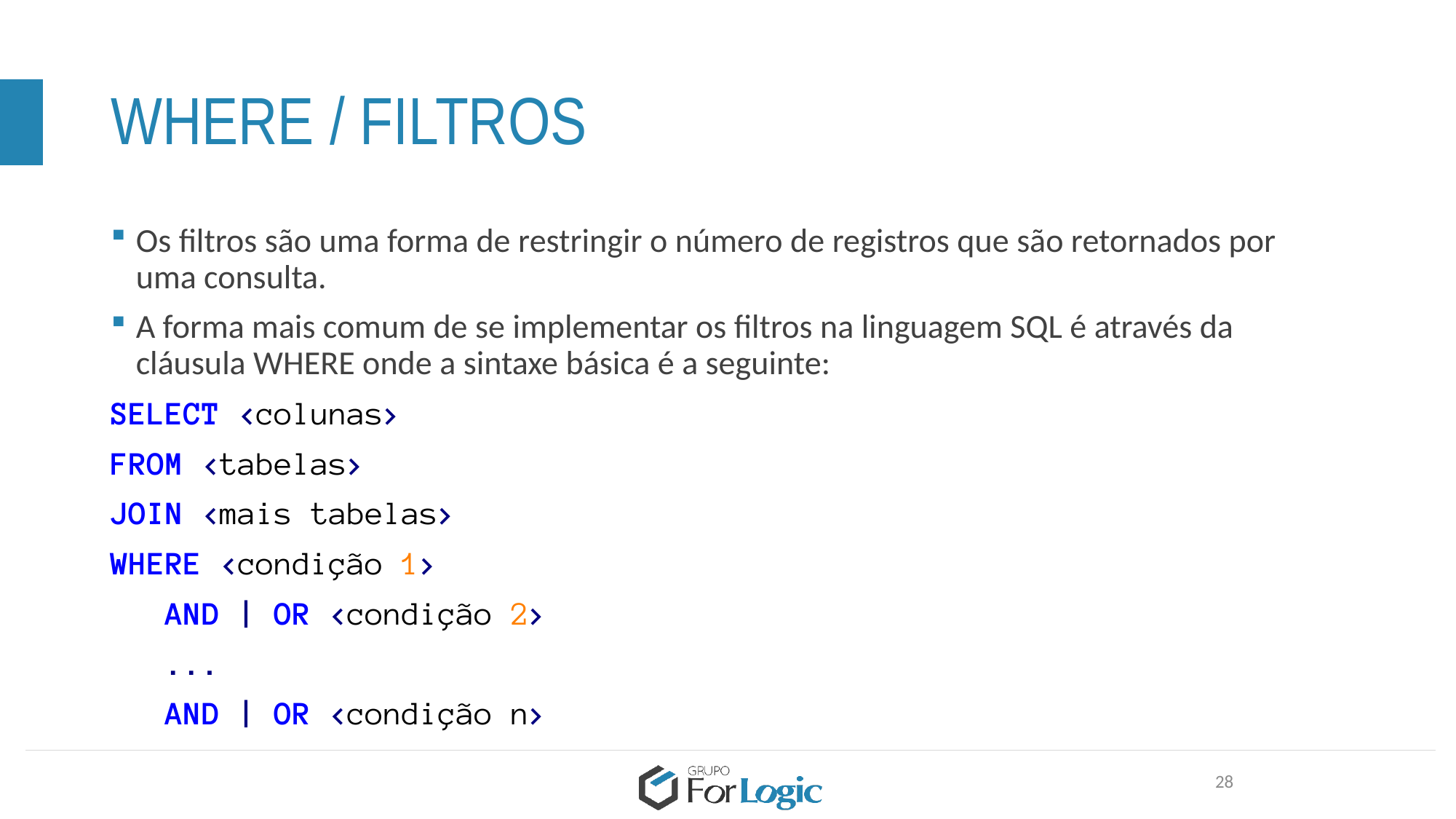

# WHERE / FILTROS
Os filtros são uma forma de restringir o número de registros que são retornados por uma consulta.
A forma mais comum de se implementar os filtros na linguagem SQL é através da cláusula WHERE onde a sintaxe básica é a seguinte:
SELECT <colunas>
FROM <tabelas>
JOIN <mais tabelas>
WHERE <condição 1>
   AND | OR <condição 2>
   ...
   AND | OR <condição n>

28